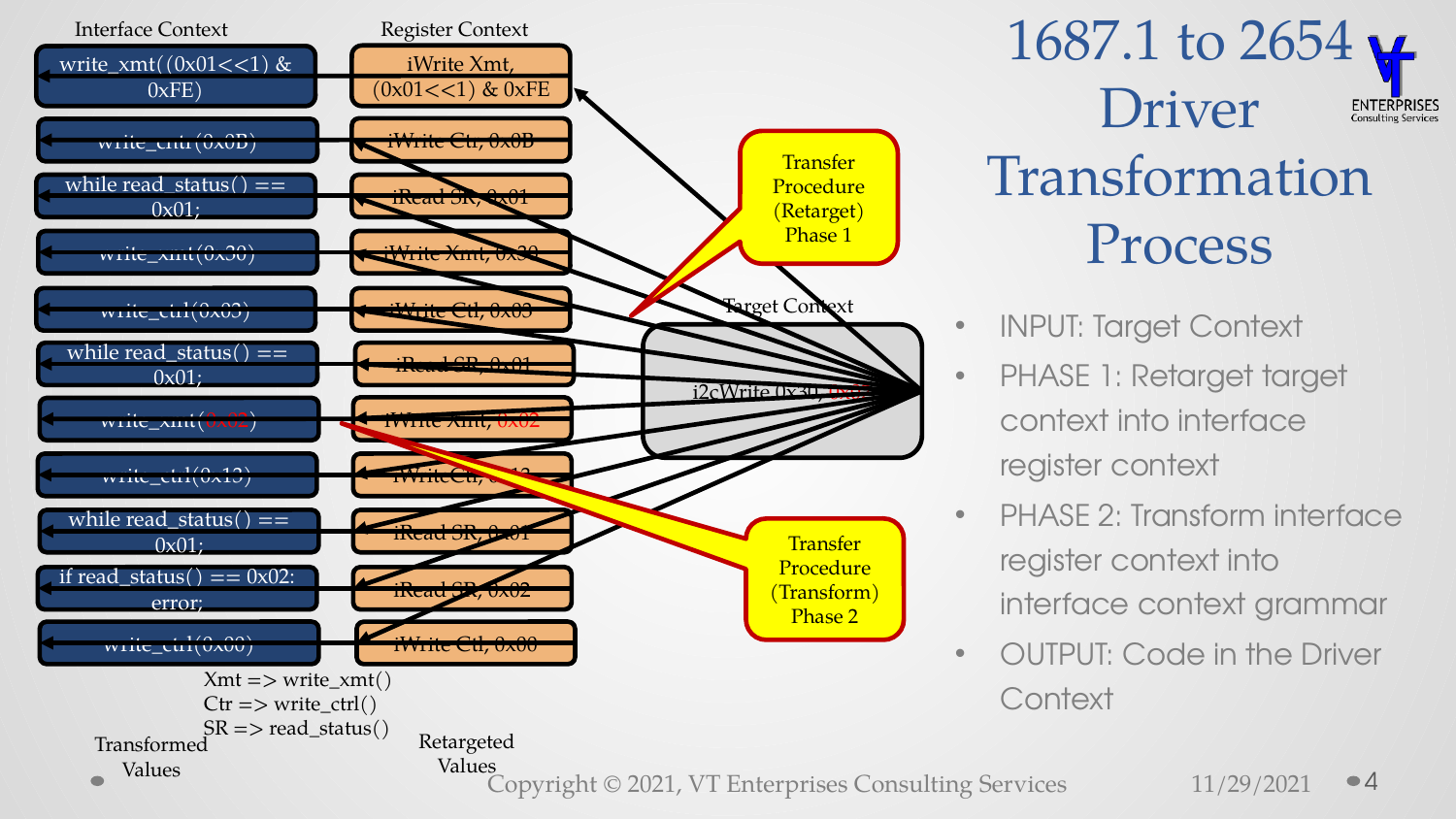

Register Context
Interface Context
iWrite Xmt,
(0x01<<1) & 0xFE
write_xmt((0x01<<1) & 0xFE)
iWrite Ctr, 0x0B
write_cntr(0x0B)
Transfer Procedure (Retarget) Phase 1
iRead SR, 0x01
while read_status() == 0x01;
iWrite Xmt, 0x30
write_xmt(0x30)
Target Context
iWrite Ctl, 0x03
write_ctrl(0x03)
i2cWrite 0x30, 0x02
iRead SR, 0x01
while read_status() == 0x01;
iWrite Xmt, 0x02
write_xmt(0x02)
iWriteCtl, 0x13
write_ctrl(0x13)
iRead SR, 0x01
while read_status() == 0x01;
Transfer Procedure (Transform) Phase 2
iRead SR, 0x02
if read_status() == 0x02: error;
iWrite Ctl, 0x00
write_ctrl(0x00)
Xmt => write_xmt()
Ctr => write_ctrl()
SR => read_status()
Retargeted
Values
Transformed
Values
# 1687.1 to 2654 Driver Transformation Process

INPUT: Target Context
PHASE 1: Retarget target context into interface register context
PHASE 2: Transform interface register context into interface context grammar
OUTPUT: Code in the Driver Context

4
11/29/2021